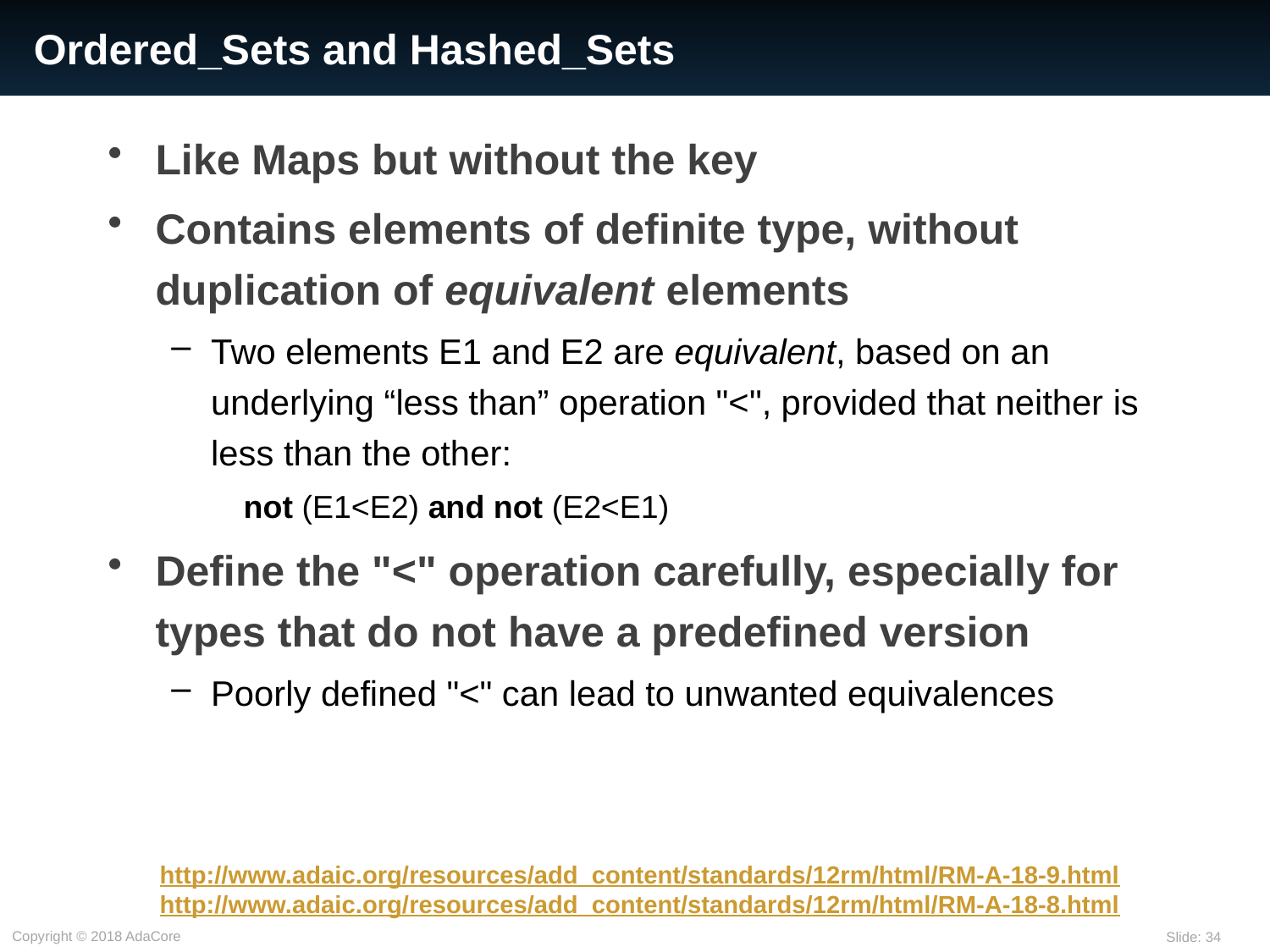

# Ordered_Sets and Hashed_Sets
Like Maps but without the key
Contains elements of definite type, without duplication of equivalent elements
Two elements E1 and E2 are equivalent, based on an underlying “less than” operation "<", provided that neither is less than the other:
 not (E1<E2) and not (E2<E1)
Define the "<" operation carefully, especially for types that do not have a predefined version
Poorly defined "<" can lead to unwanted equivalences
http://www.adaic.org/resources/add_content/standards/12rm/html/RM-A-18-9.html
http://www.adaic.org/resources/add_content/standards/12rm/html/RM-A-18-8.html